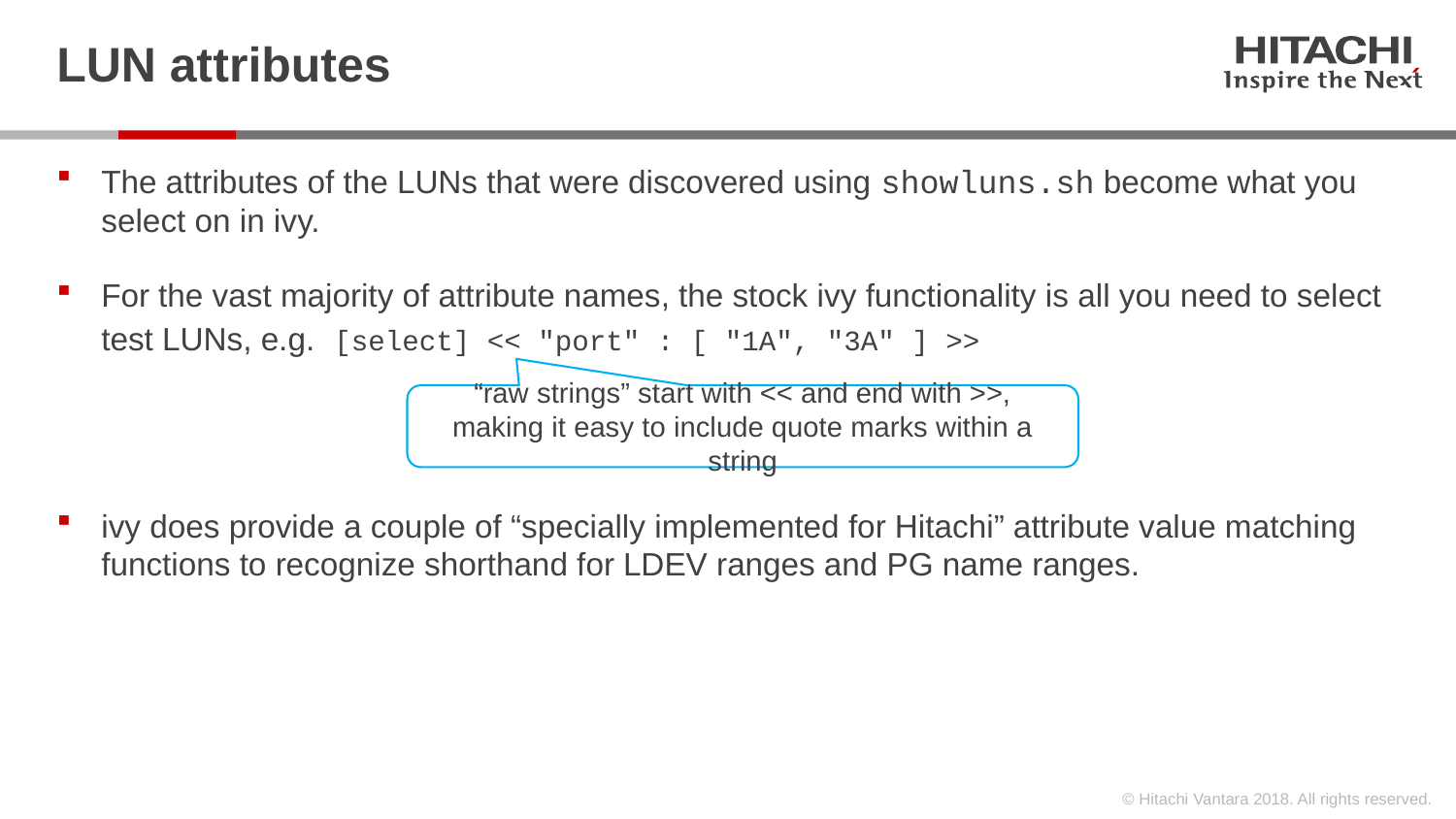

# LUN attributes
The attributes of the LUNs that were discovered using showluns.sh become what you select on in ivy.
For the vast majority of attribute names, the stock ivy functionality is all you need to select test LUNs, e.g.  [select] << "port" : [ "1A", "3A" ] >>
ivy does provide a couple of “specially implemented for Hitachi” attribute value matching functions to recognize shorthand for LDEV ranges and PG name ranges.
“raw strings” start with << and end with >>, making it easy to include quote marks within a string